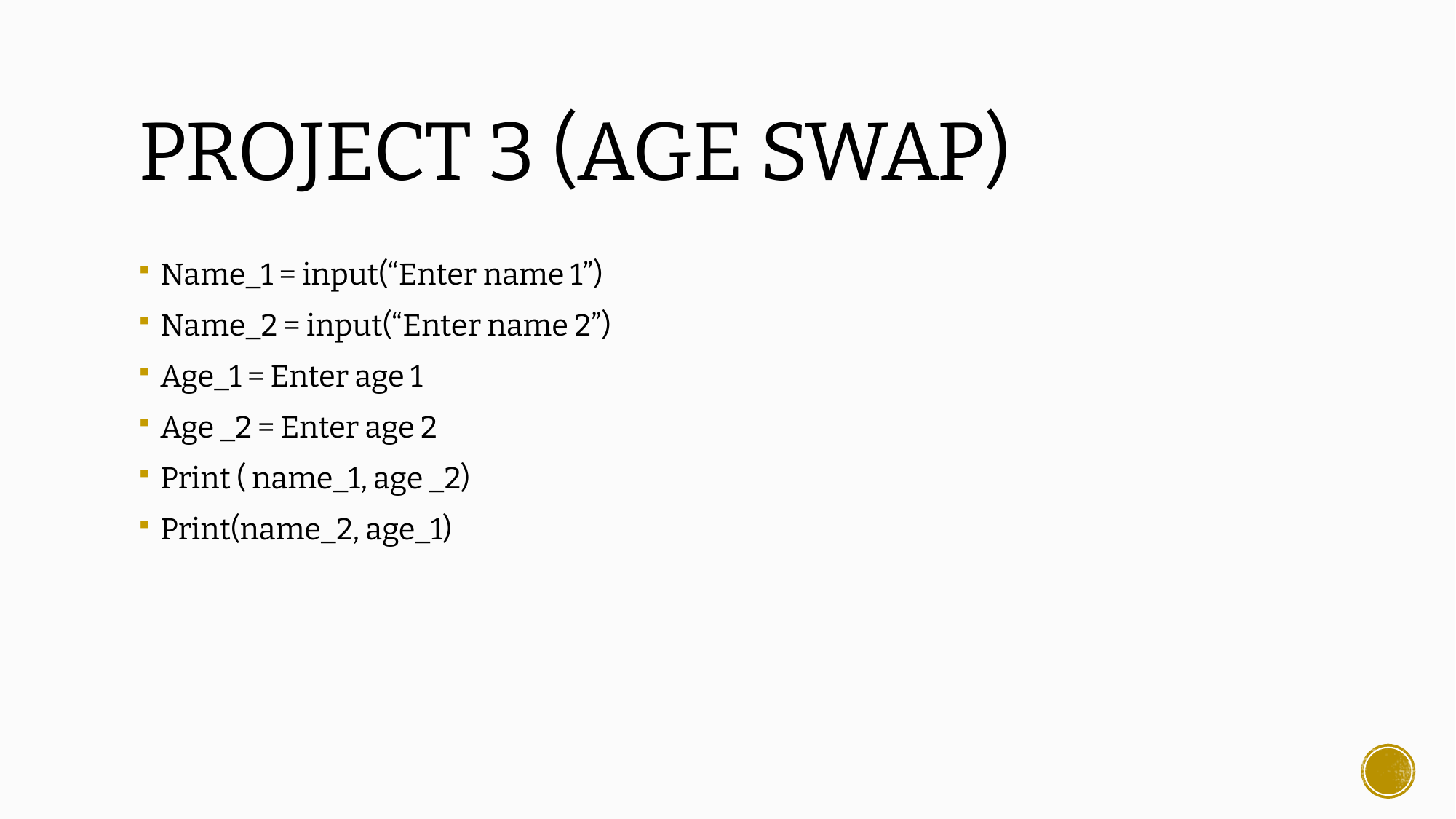

# Project 3 (age swap)
Name_1 = input(“Enter name 1”)
Name_2 = input(“Enter name 2”)
Age_1 = Enter age 1
Age _2 = Enter age 2
Print ( name_1, age _2)
Print(name_2, age_1)